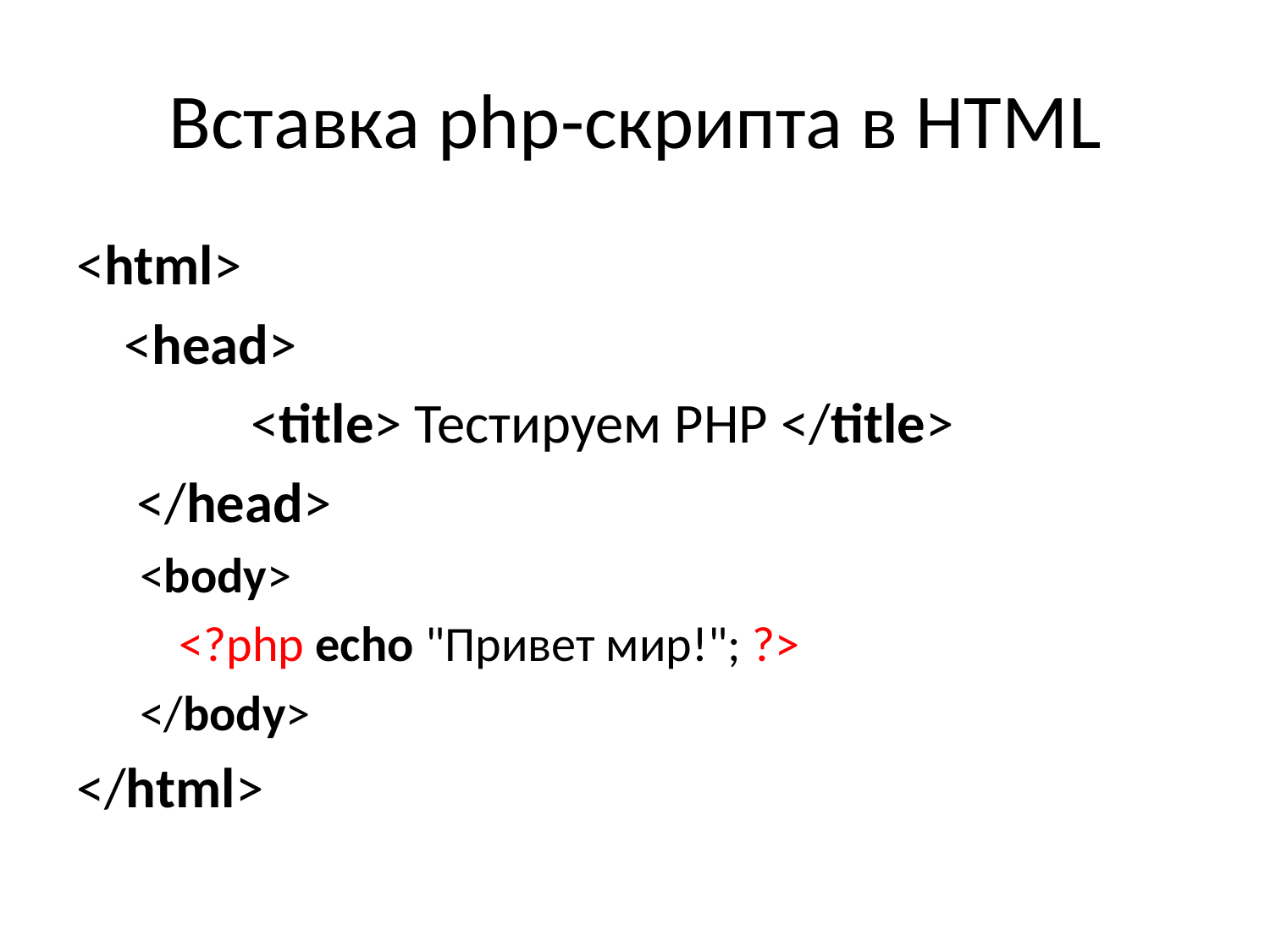

# Вставка php-скрипта в HTML
<html>
	<head>
		<title> Тестируем PHP </title>
	 </head>
<body>
	<?php echo "Привет мир!"; ?>
</body>
</html>